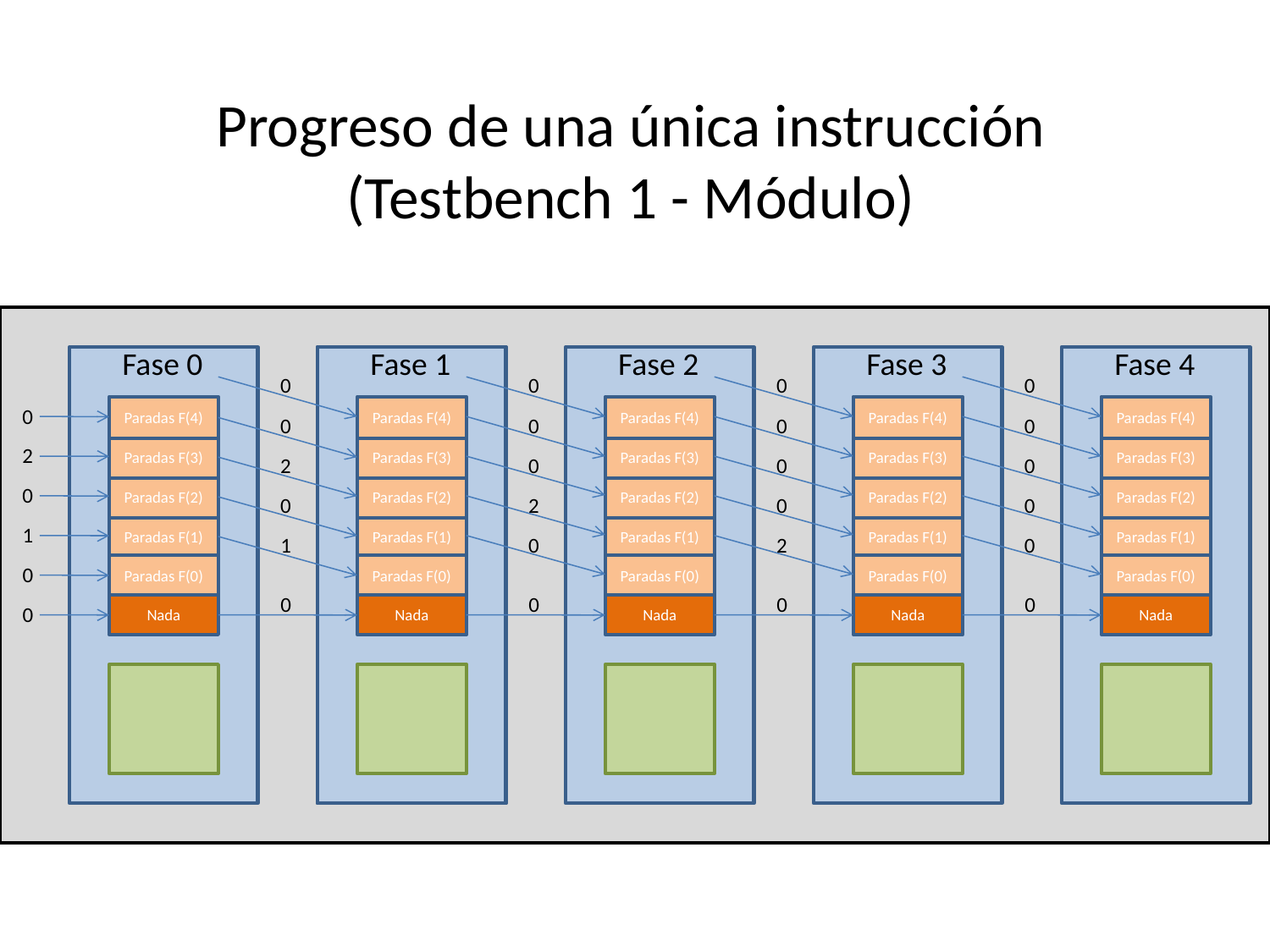

# Progreso de una única instrucción (Testbench 1 - Módulo)

Fase 0
Fase 1
Fase 2
Fase 3
Fase 4

Paradas F(4)
Paradas F(3)
Paradas F(2)
Paradas F(1)
Paradas F(0)
Nada

Paradas F(4)
Paradas F(3)
Paradas F(2)
Paradas F(1)
Paradas F(0)
Nada

Paradas F(4)
Paradas F(3)
Paradas F(2)
Paradas F(1)
Paradas F(0)
Nada

Paradas F(4)
Paradas F(3)
Paradas F(2)
Paradas F(1)
Paradas F(0)
Nada

Paradas F(4)
Paradas F(3)
Paradas F(2)
Paradas F(1)
Paradas F(0)
Nada

Paradas F(4)
Paradas F(3)
Paradas F(2)
Paradas F(1)
Paradas F(0)
Nada

0
0
0
0
0
0
0
0
0
2
2
0
0
0
0
0
2
0
0
1
1
0
2
0
0
0
0
0
0
0